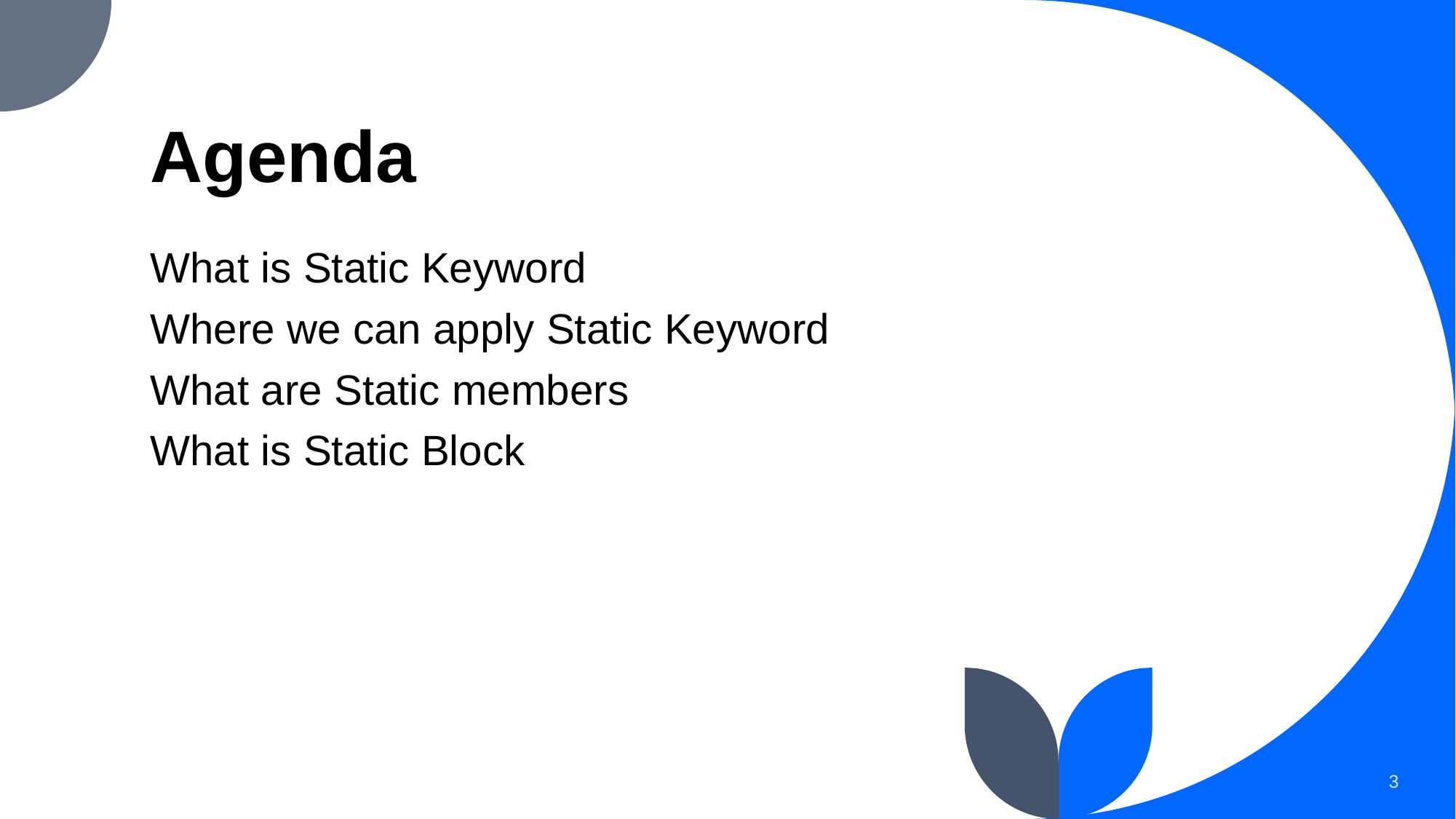

PRESENTATION TITLE
# Agenda
What is Static Keyword
Where we can apply Static Keyword
What are Static members
What is Static Block

3